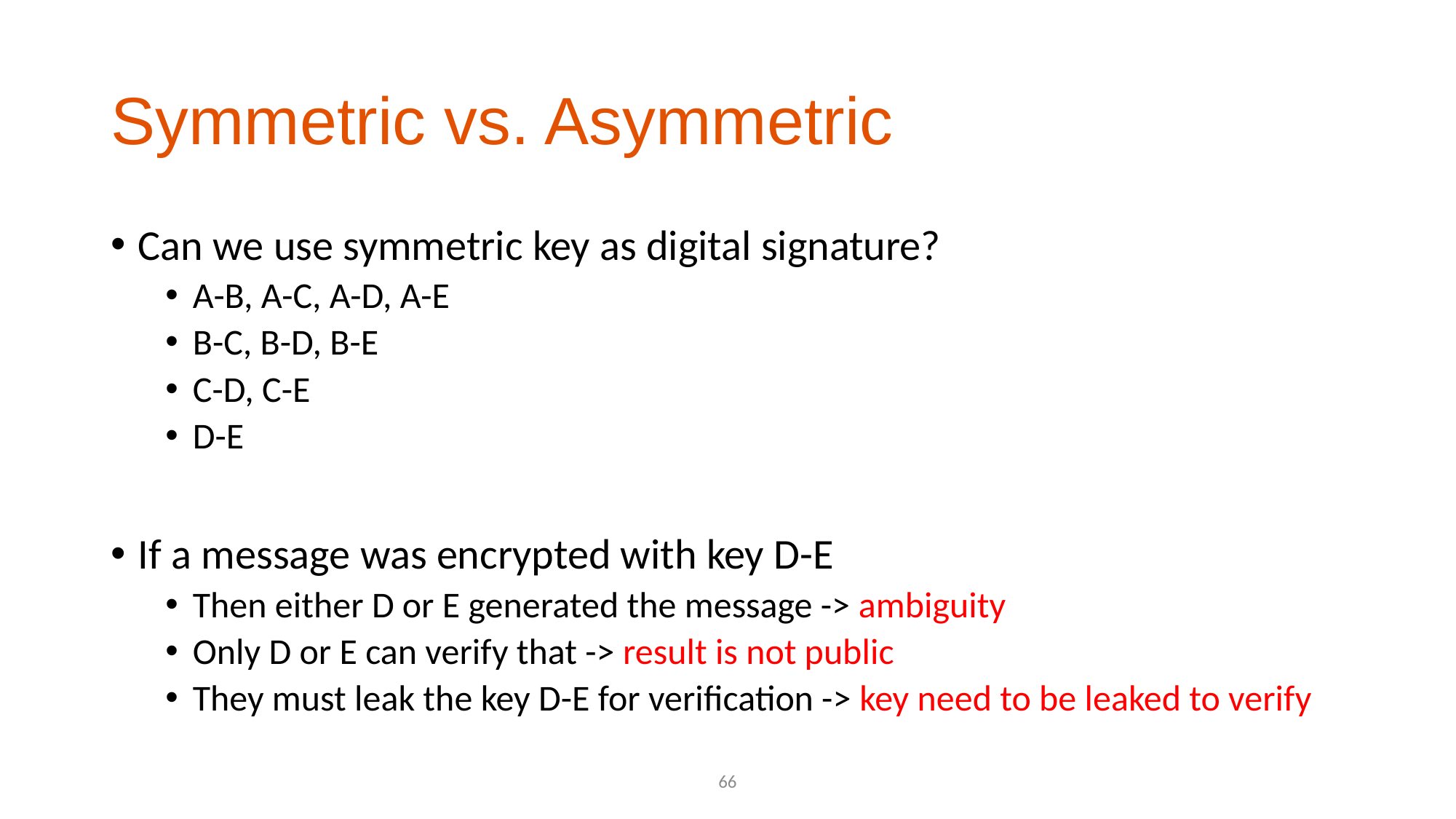

# Symmetric vs. Asymmetric
Can we use symmetric key as digital signature?
A-B, A-C, A-D, A-E
B-C, B-D, B-E
C-D, C-E
D-E

If a message was encrypted with key D-E
Then either D or E generated the message -> ambiguity
Only D or E can verify that -> result is not public
They must leak the key D-E for verification -> key need to be leaked to verify

66